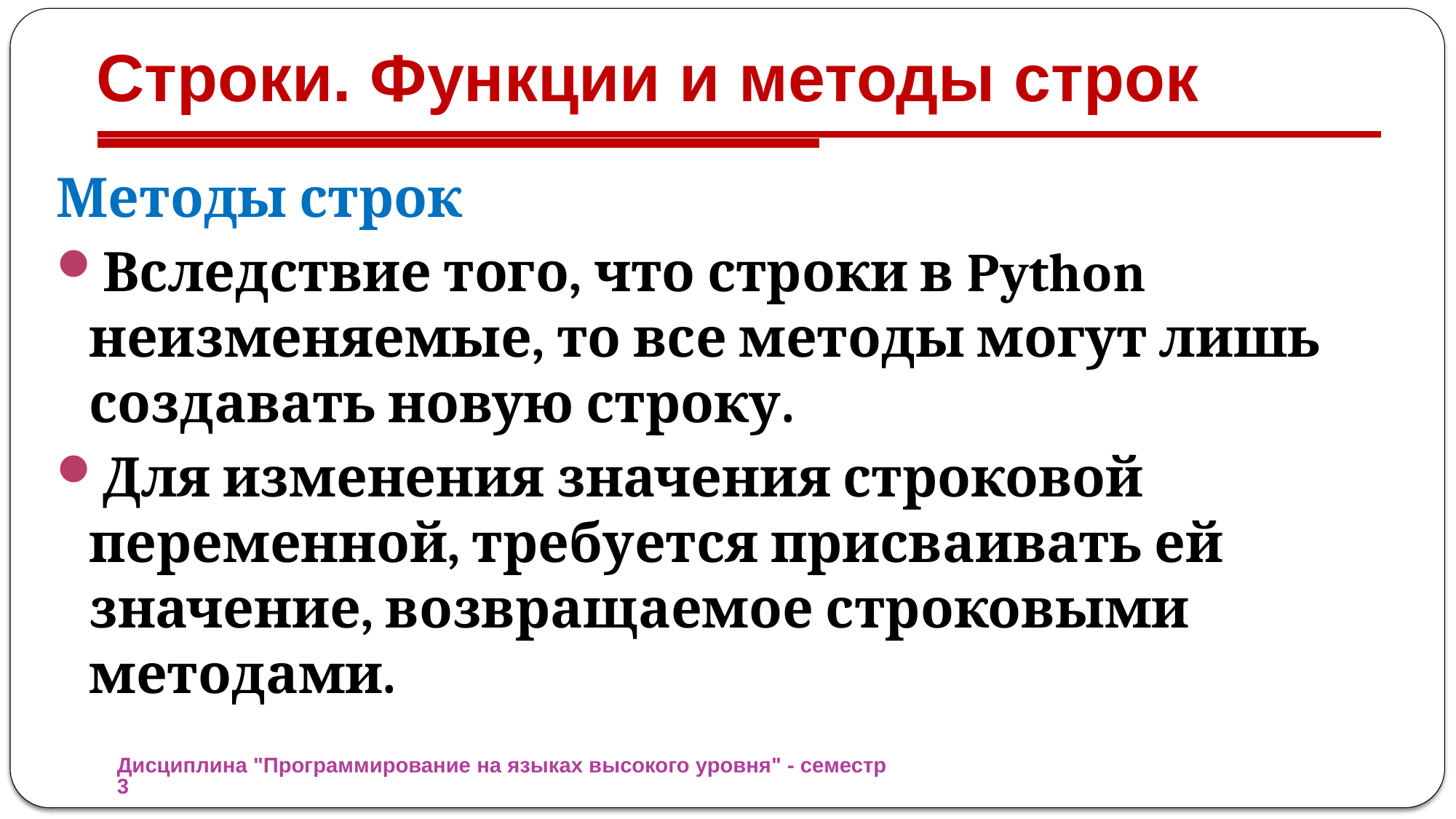

# Строки. Функции и методы строк
Методы строк
Вследствие того, что строки в Python неизменяемые, то все методы могут лишь создавать новую строку.
Для изменения значения строковой переменной, требуется присваивать ей значение, возвращаемое строковыми методами.

Дисциплина "Программирование на языках высокого уровня" - семестр 3